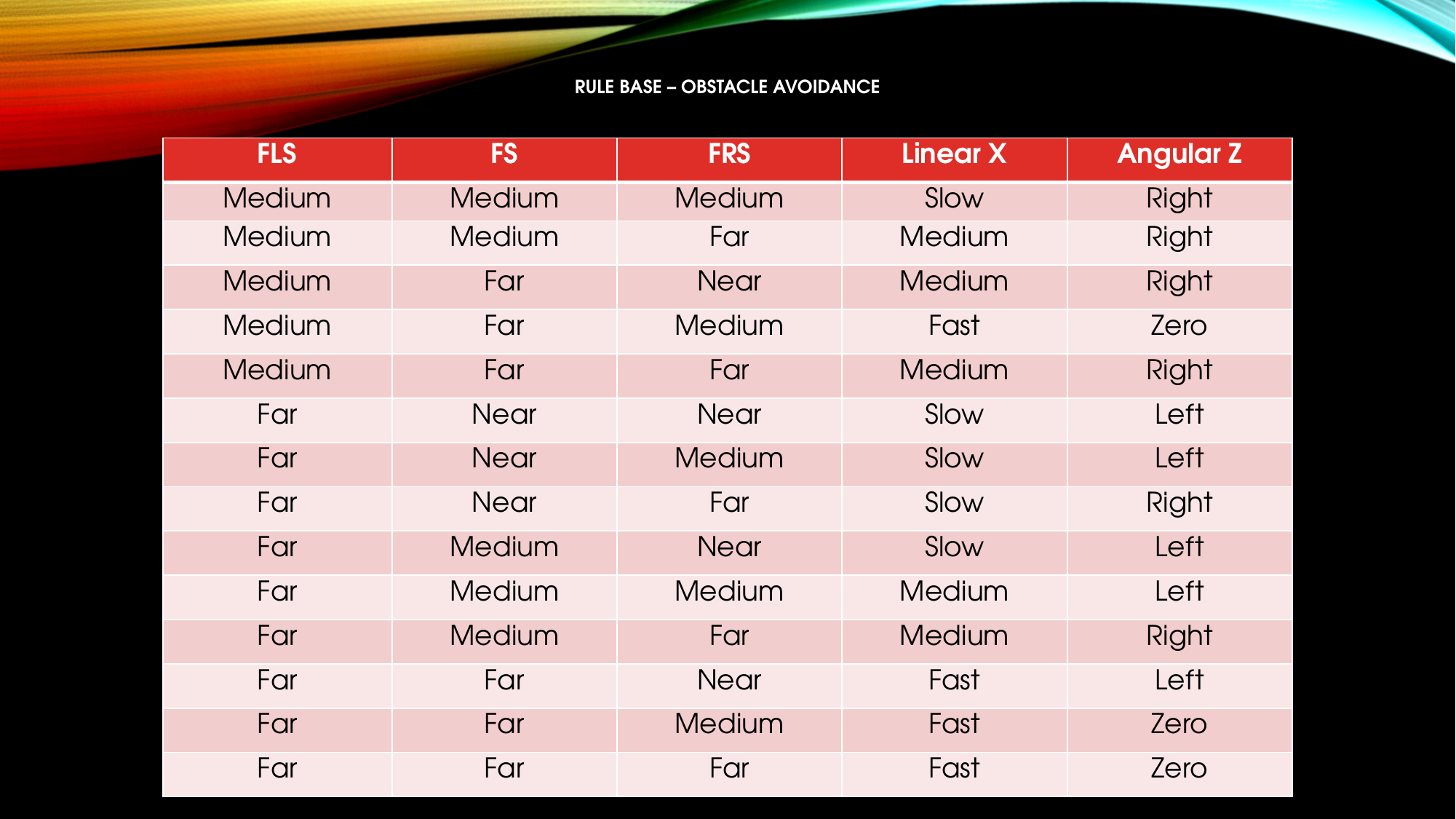

RULE BASE – OBSTACLE AVOIDANCE
| FLS | FS | FRS | Linear X | Angular Z |
| --- | --- | --- | --- | --- |
| Medium | Medium | Medium | Slow | Right |
| Medium | Medium | Far | Medium | Right |
| Medium | Far | Near | Medium | Right |
| Medium | Far | Medium | Fast | Zero |
| Medium | Far | Far | Medium | Right |
| Far | Near | Near | Slow | Left |
| Far | Near | Medium | Slow | Left |
| Far | Near | Far | Slow | Right |
| Far | Medium | Near | Slow | Left |
| Far | Medium | Medium | Medium | Left |
| Far | Medium | Far | Medium | Right |
| Far | Far | Near | Fast | Left |
| Far | Far | Medium | Fast | Zero |
| Far | Far | Far | Fast | Zero |